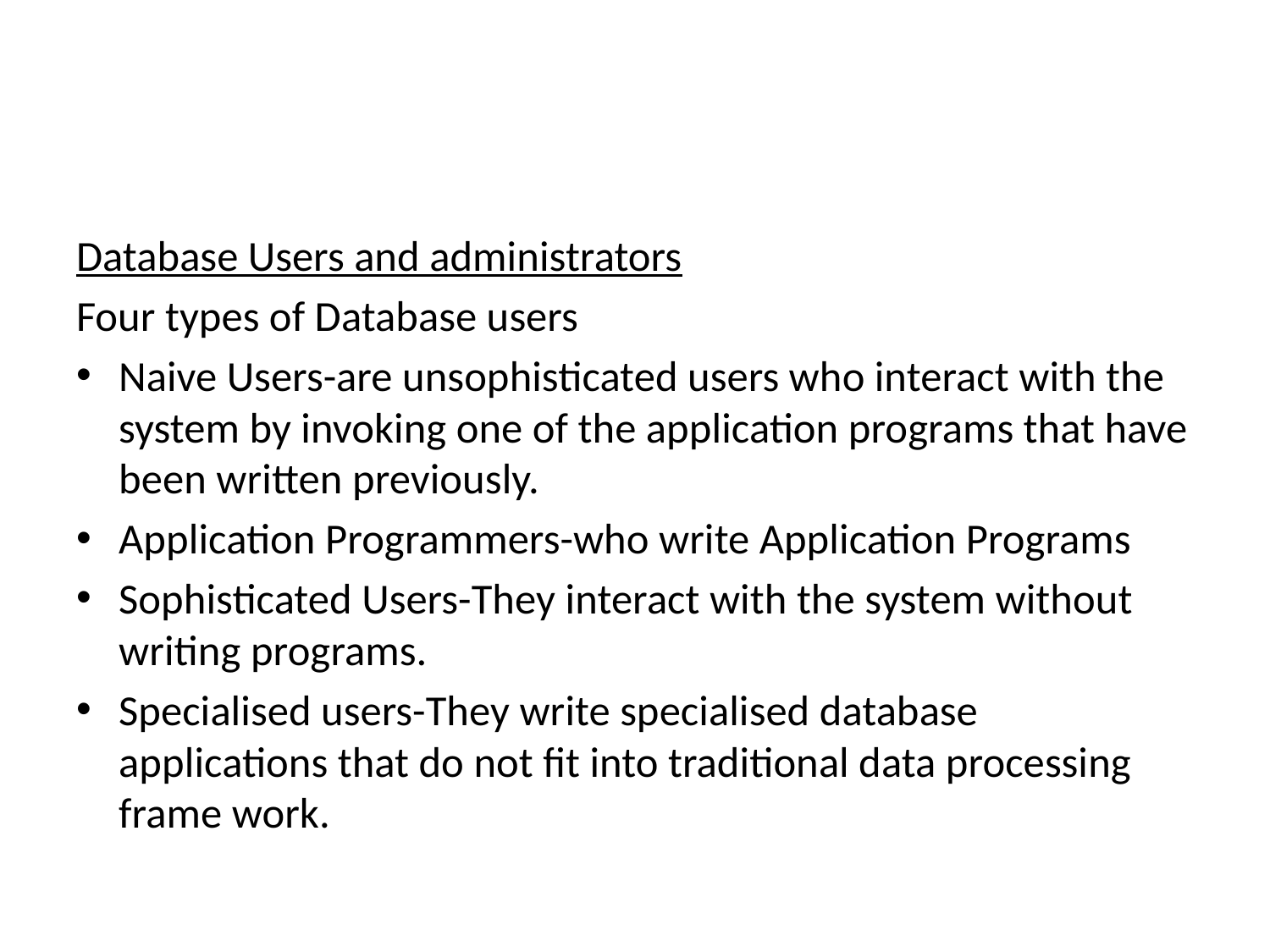

#
Database Users and administrators
Four types of Database users
Naive Users-are unsophisticated users who interact with the system by invoking one of the application programs that have been written previously.
Application Programmers-who write Application Programs
Sophisticated Users-They interact with the system without writing programs.
Specialised users-They write specialised database applications that do not fit into traditional data processing frame work.